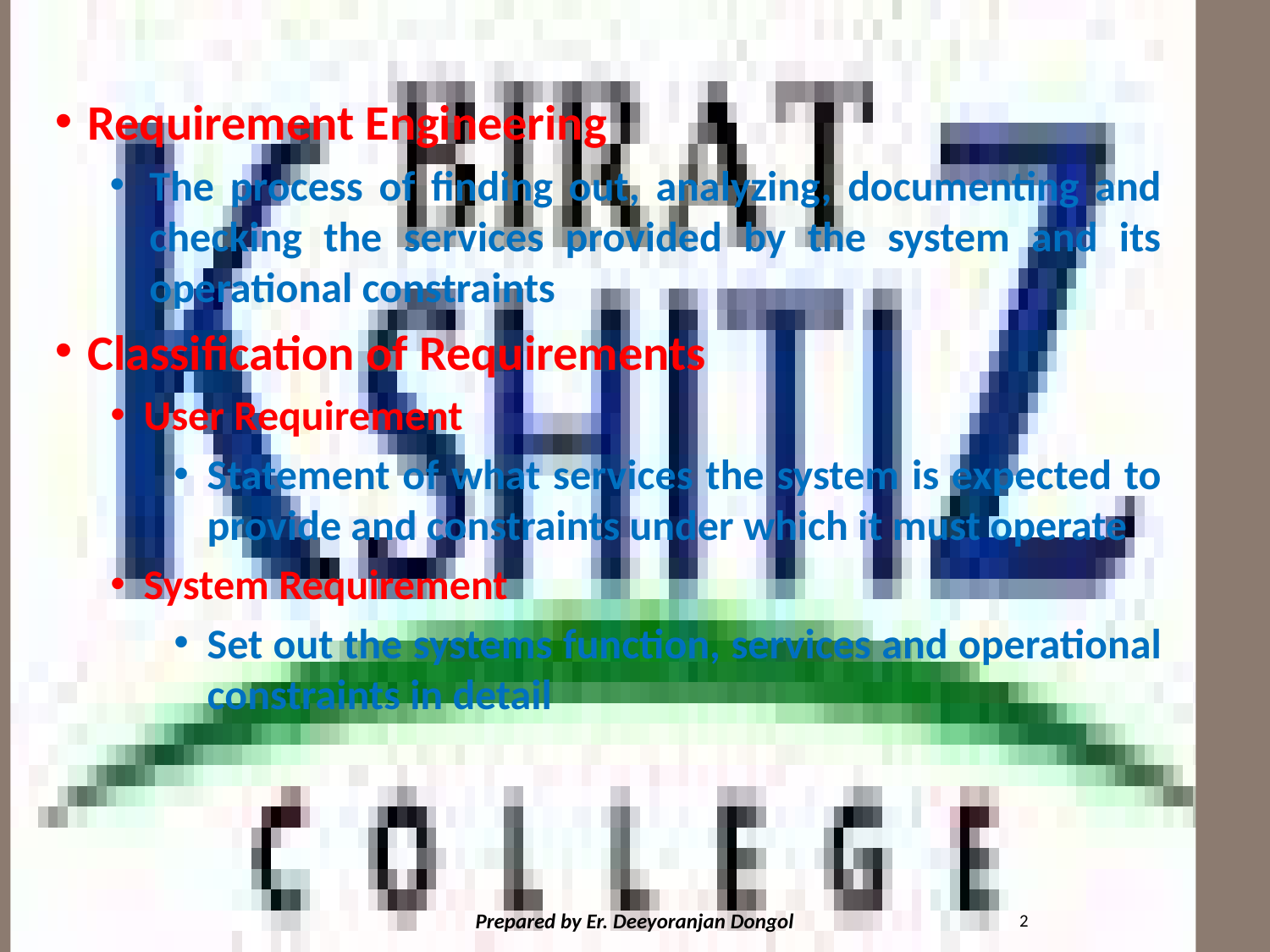

#
Requirement Engineering
The process of finding out, analyzing, documenting and checking the services provided by the system and its operational constraints
Classification of Requirements
User Requirement
Statement of what services the system is expected to provide and constraints under which it must operate
System Requirement
Set out the systems function, services and operational constraints in detail

2
Prepared by Er. Deeyoranjan Dongol